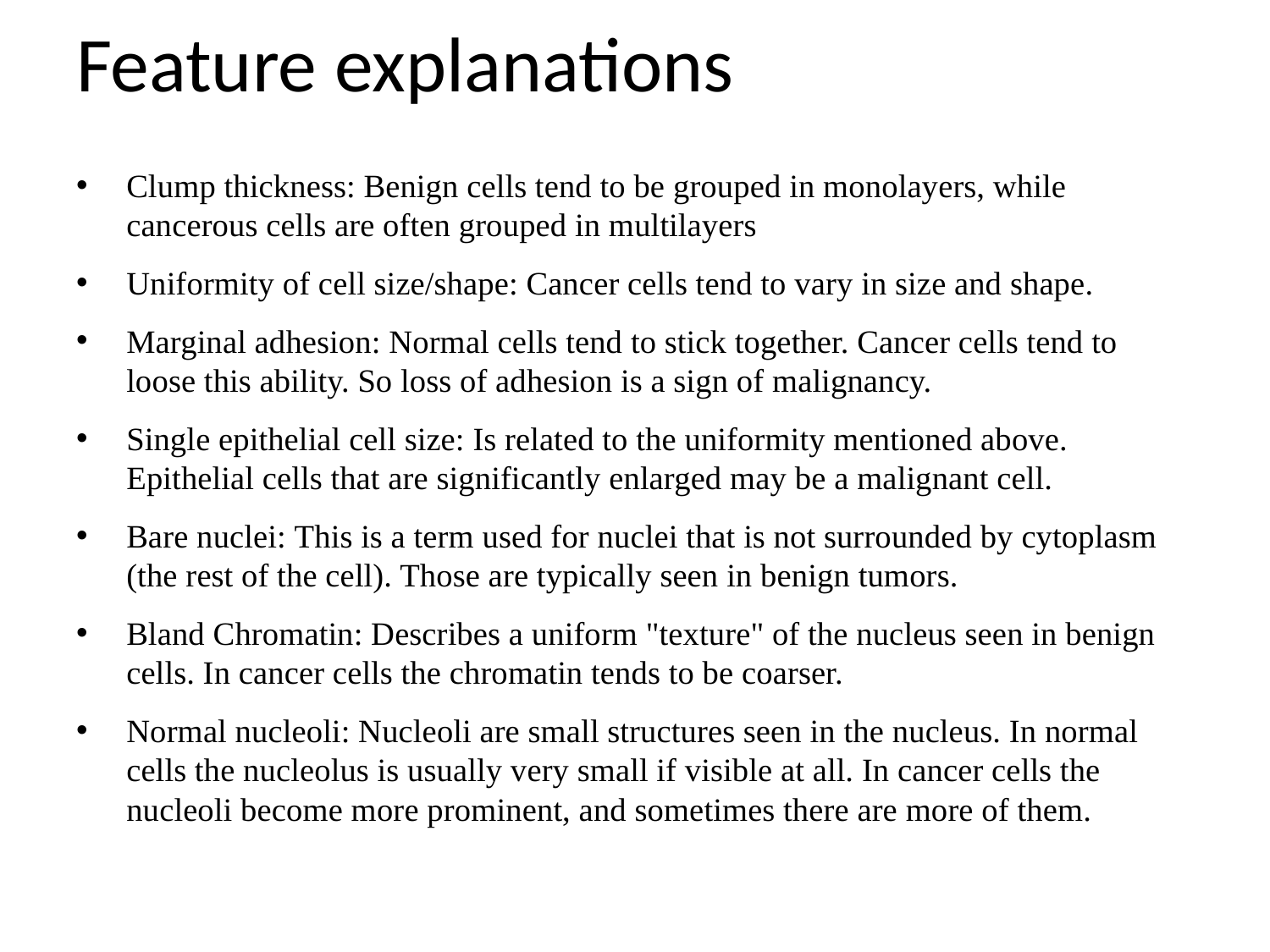

# Feature explanations
Clump thickness: Benign cells tend to be grouped in monolayers, while cancerous cells are often grouped in multilayers
Uniformity of cell size/shape: Cancer cells tend to vary in size and shape.
Marginal adhesion: Normal cells tend to stick together. Cancer cells tend to loose this ability. So loss of adhesion is a sign of malignancy.
Single epithelial cell size: Is related to the uniformity mentioned above. Epithelial cells that are significantly enlarged may be a malignant cell.
Bare nuclei: This is a term used for nuclei that is not surrounded by cytoplasm (the rest of the cell). Those are typically seen in benign tumors.
Bland Chromatin: Describes a uniform "texture" of the nucleus seen in benign cells. In cancer cells the chromatin tends to be coarser.
Normal nucleoli: Nucleoli are small structures seen in the nucleus. In normal cells the nucleolus is usually very small if visible at all. In cancer cells the nucleoli become more prominent, and sometimes there are more of them.